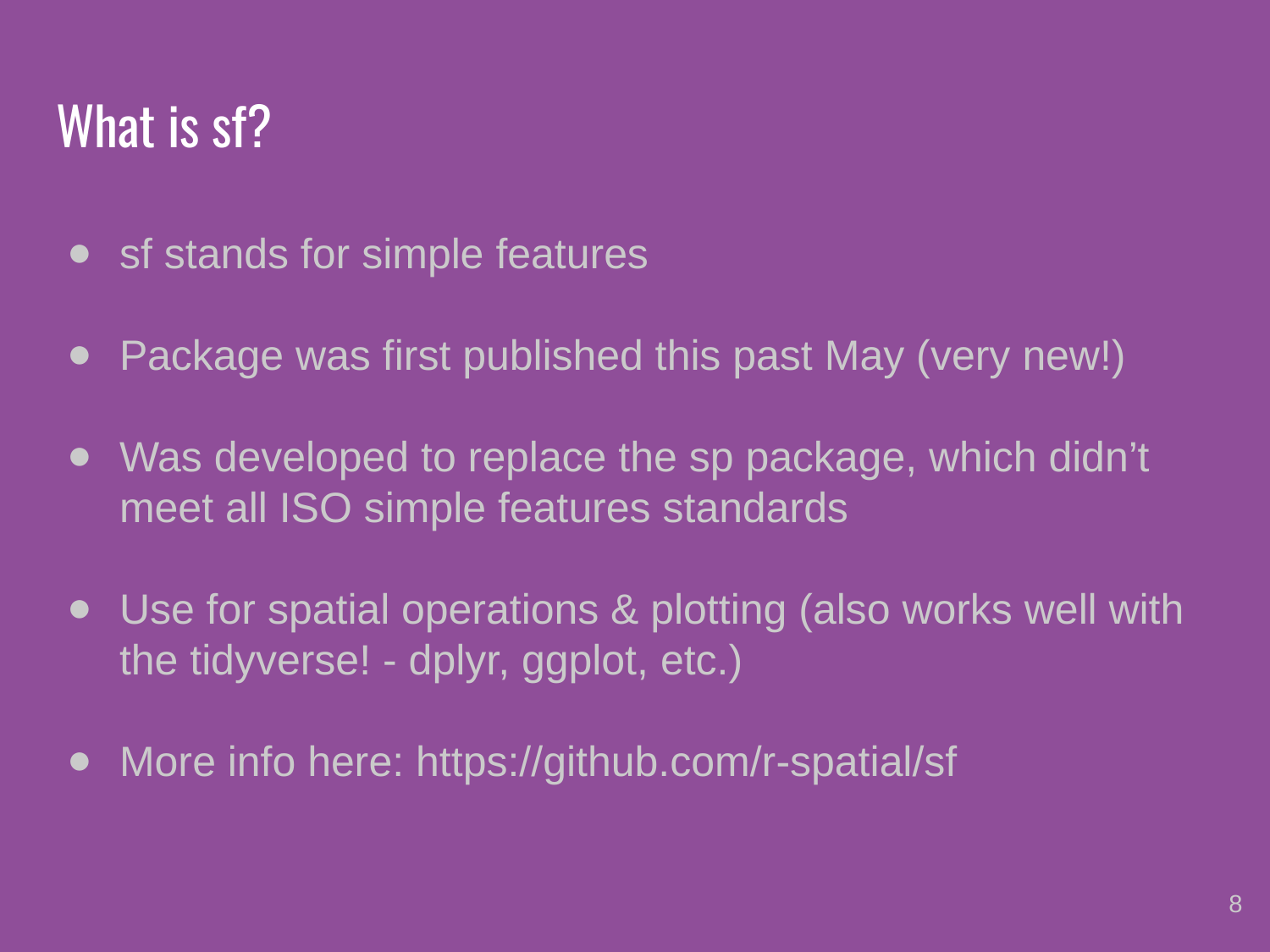

# What is sf?
sf stands for simple features
Package was first published this past May (very new!)
Was developed to replace the sp package, which didn’t meet all ISO simple features standards
Use for spatial operations & plotting (also works well with the tidyverse! - dplyr, ggplot, etc.)
More info here: https://github.com/r-spatial/sf
8